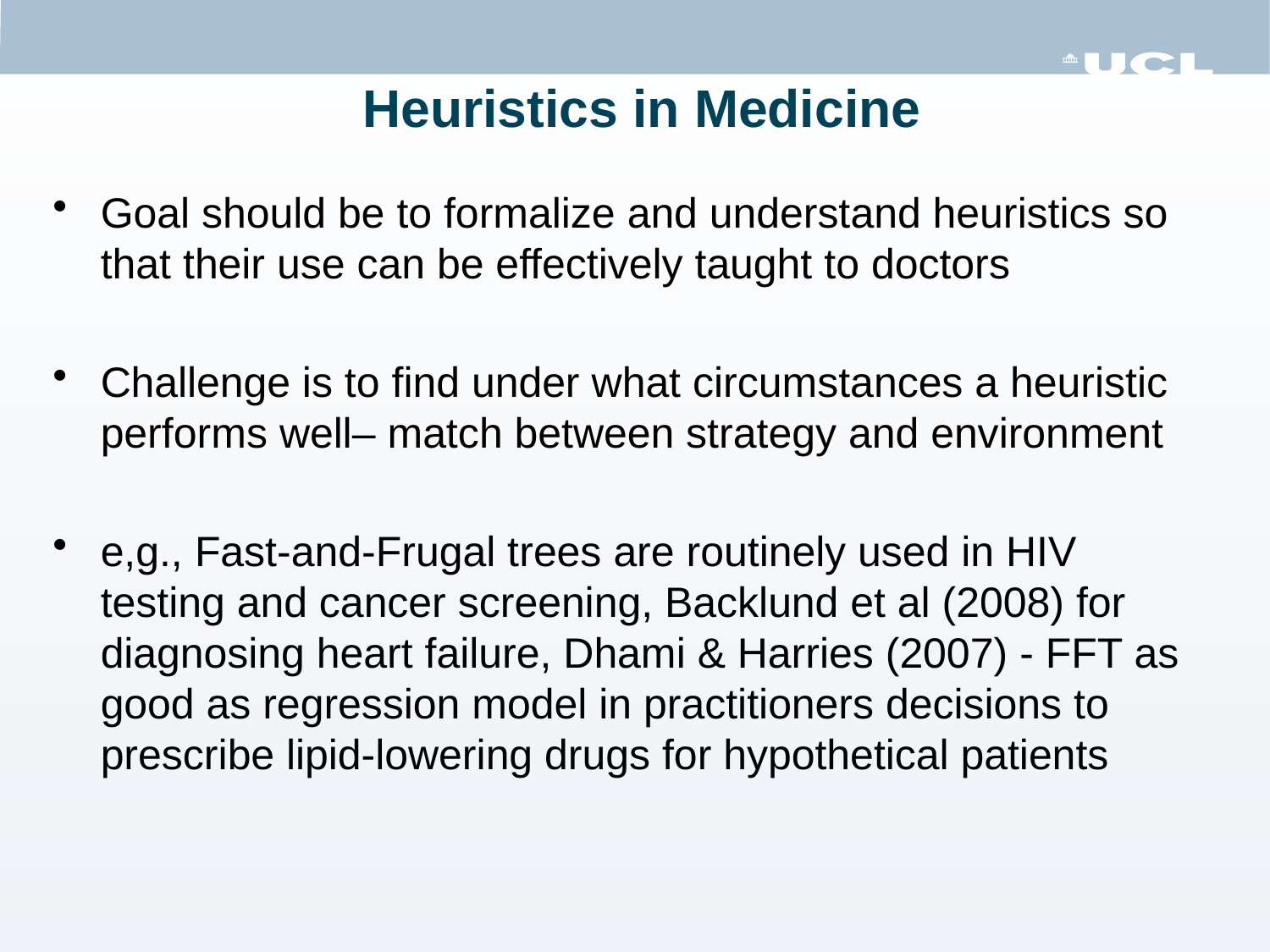

# Heuristics in Medicine
Goal should be to formalize and understand heuristics so that their use can be effectively taught to doctors

Challenge is to find under what circumstances a heuristic performs well– match between strategy and environment

e,g., Fast-and-Frugal trees are routinely used in HIV testing and cancer screening, Backlund et al (2008) for  diagnosing heart failure, Dhami & Harries (2007) - FFT as good as regression model in practitioners decisions to prescribe lipid-lowering drugs for hypothetical patients